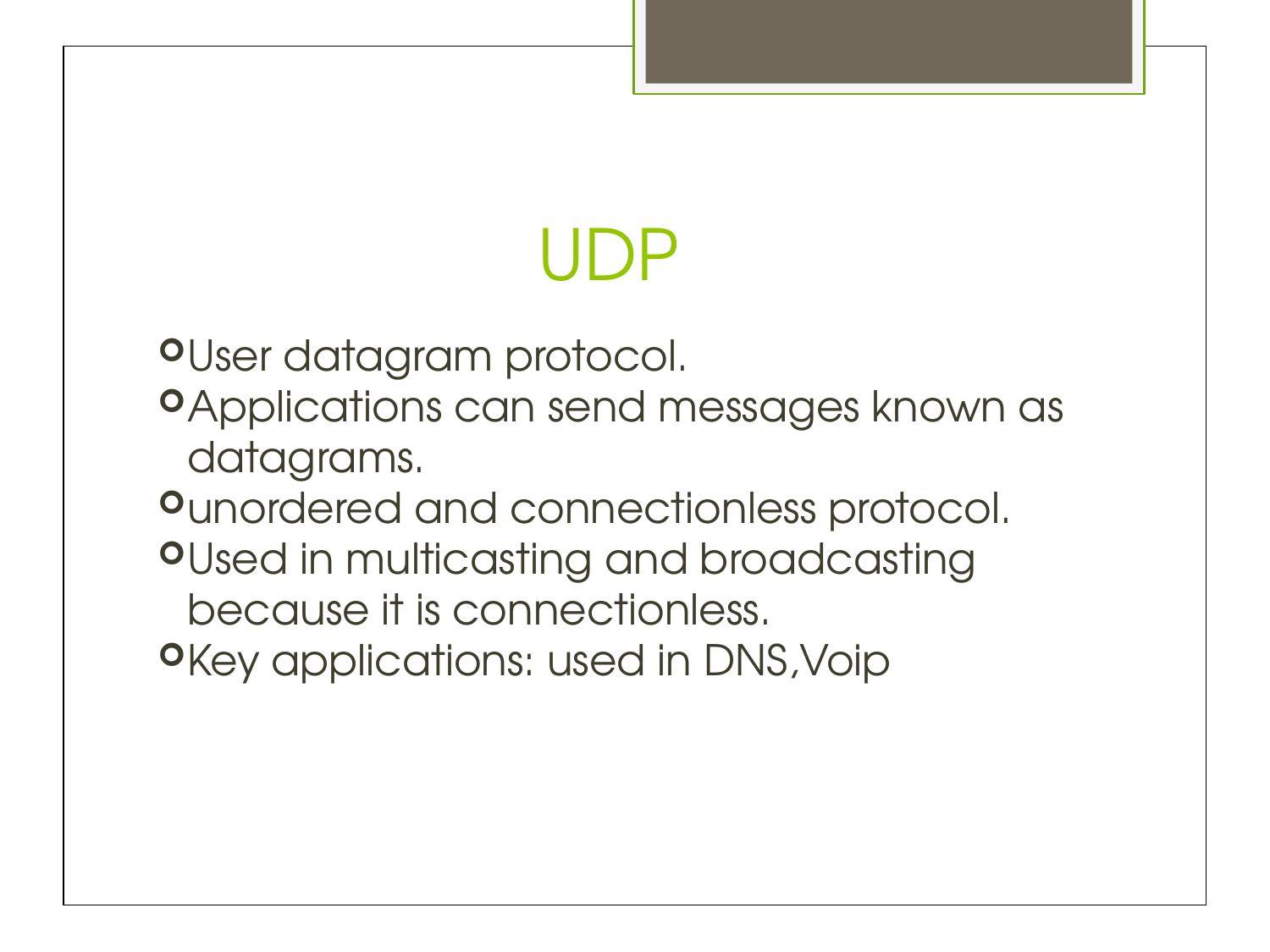

UDP
User datagram protocol.
Applications can send messages known as datagrams.
unordered and connectionless protocol.
Used in multicasting and broadcasting because it is connectionless.
Key applications: used in DNS,Voip